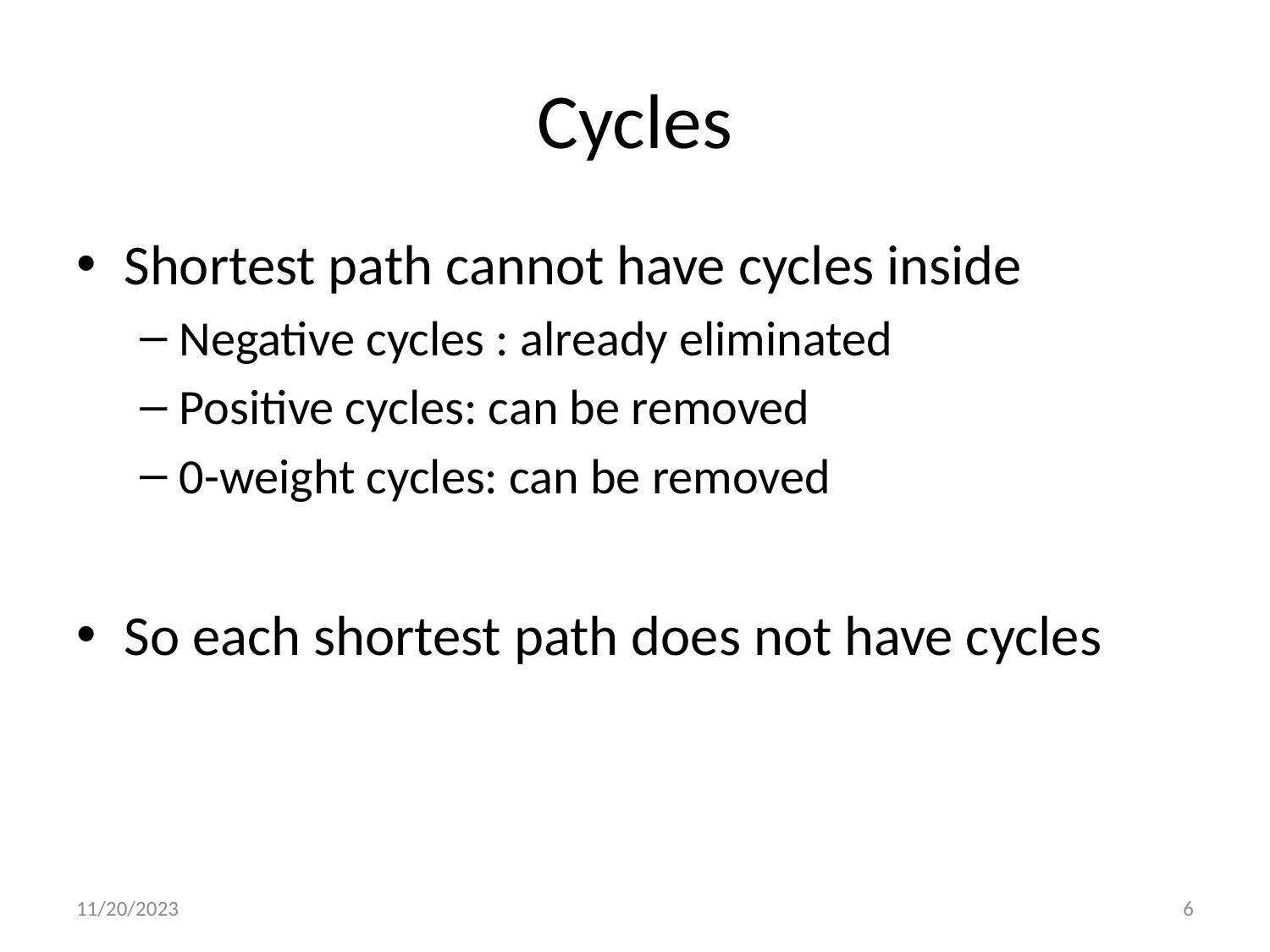

# Cycles
Shortest path cannot have cycles inside
Negative cycles : already eliminated
Positive cycles: can be removed
0-weight cycles: can be removed

So each shortest path does not have cycles
11/20/2023
6